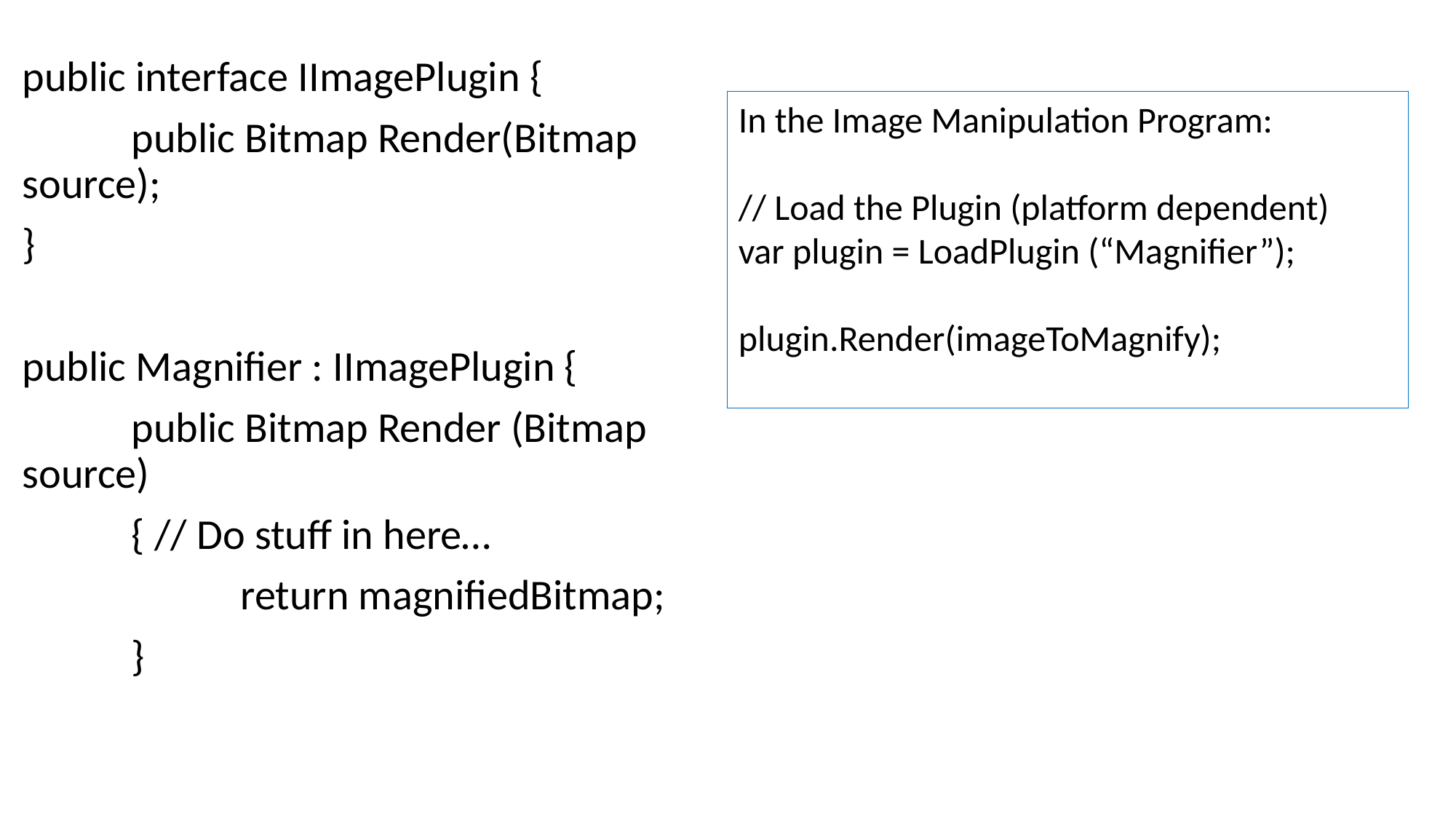

public interface IImagePlugin {
	public Bitmap Render(Bitmap source);
}

public Magnifier : IImagePlugin {
	public Bitmap Render (Bitmap source)
	{ // Do stuff in here…
		return magnifiedBitmap;
	}
In the Image Manipulation Program:

// Load the Plugin (platform dependent)
var plugin = LoadPlugin (“Magnifier”);

plugin.Render(imageToMagnify);